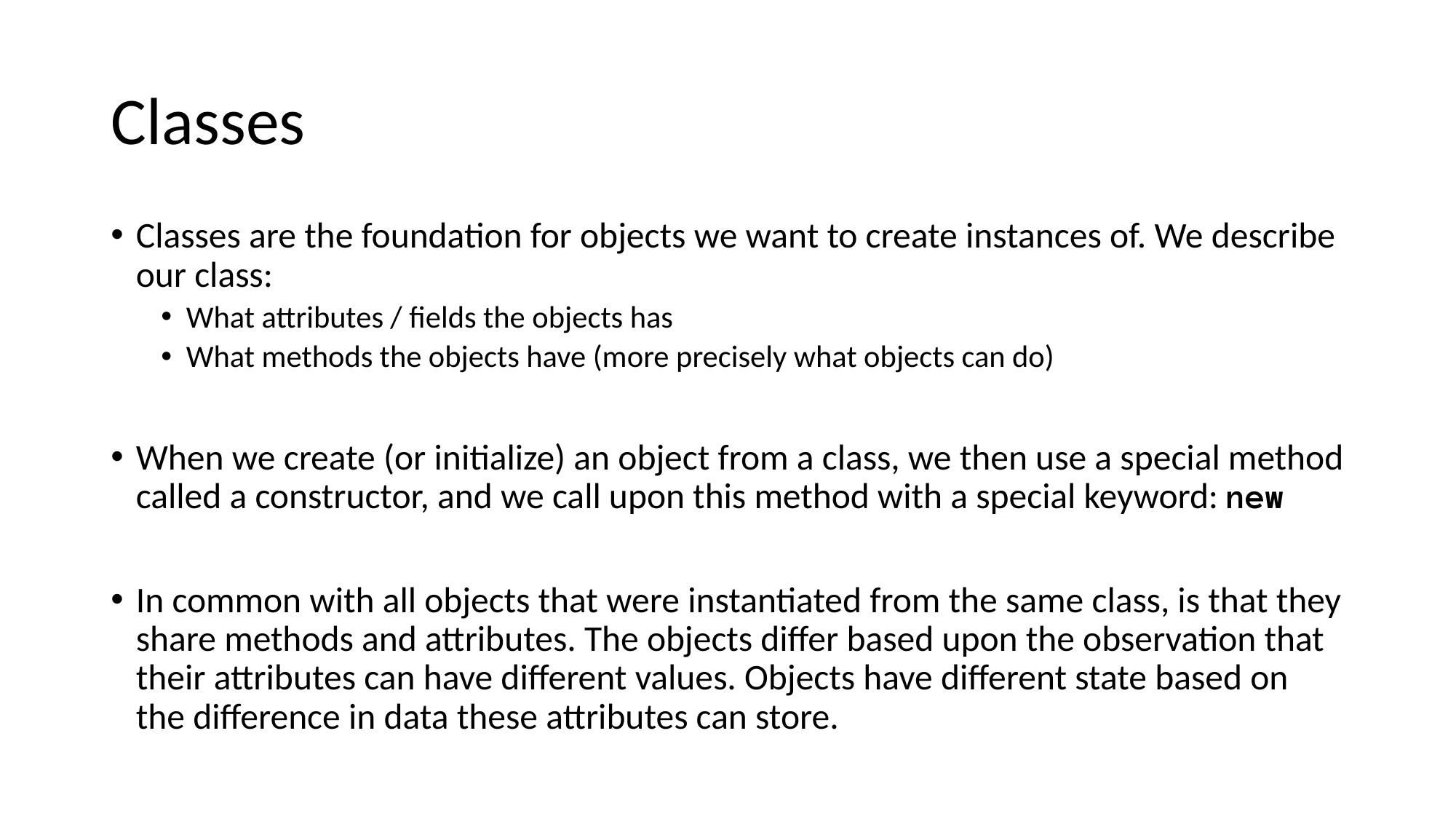

# Classes
Classes are the foundation for objects we want to create instances of. We describe our class:
What attributes / fields the objects has
What methods the objects have (more precisely what objects can do)

When we create (or initialize) an object from a class, we then use a special method called a constructor, and we call upon this method with a special keyword: new

In common with all objects that were instantiated from the same class, is that they share methods and attributes. The objects differ based upon the observation that their attributes can have different values. Objects have different state based on the difference in data these attributes can store.